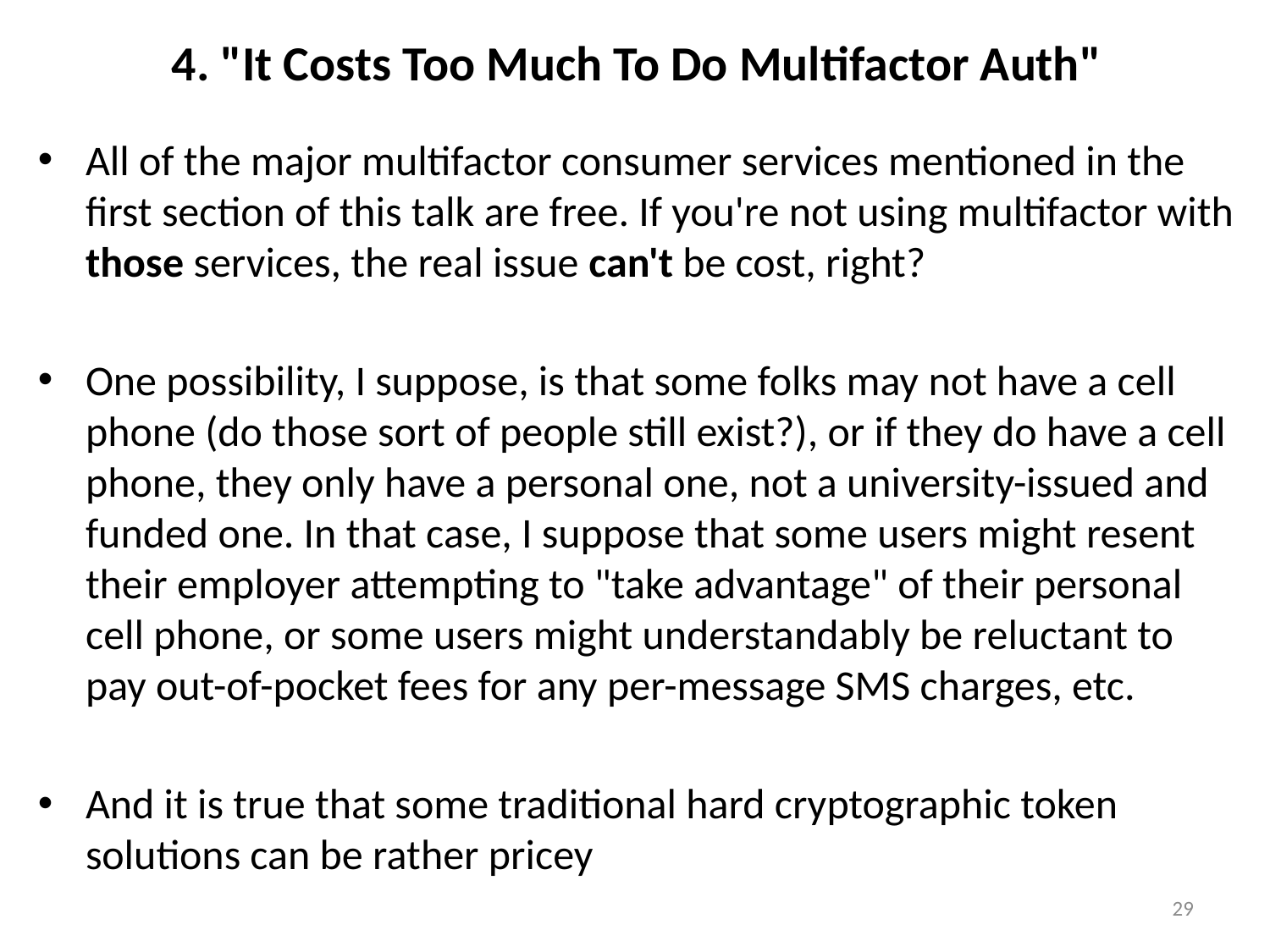

# 4. "It Costs Too Much To Do Multifactor Auth"
All of the major multifactor consumer services mentioned in the first section of this talk are free. If you're not using multifactor with those services, the real issue can't be cost, right?

One possibility, I suppose, is that some folks may not have a cell phone (do those sort of people still exist?), or if they do have a cell phone, they only have a personal one, not a university-issued and funded one. In that case, I suppose that some users might resent their employer attempting to "take advantage" of their personal cell phone, or some users might understandably be reluctant to pay out-of-pocket fees for any per-message SMS charges, etc.

And it is true that some traditional hard cryptographic token solutions can be rather pricey
29